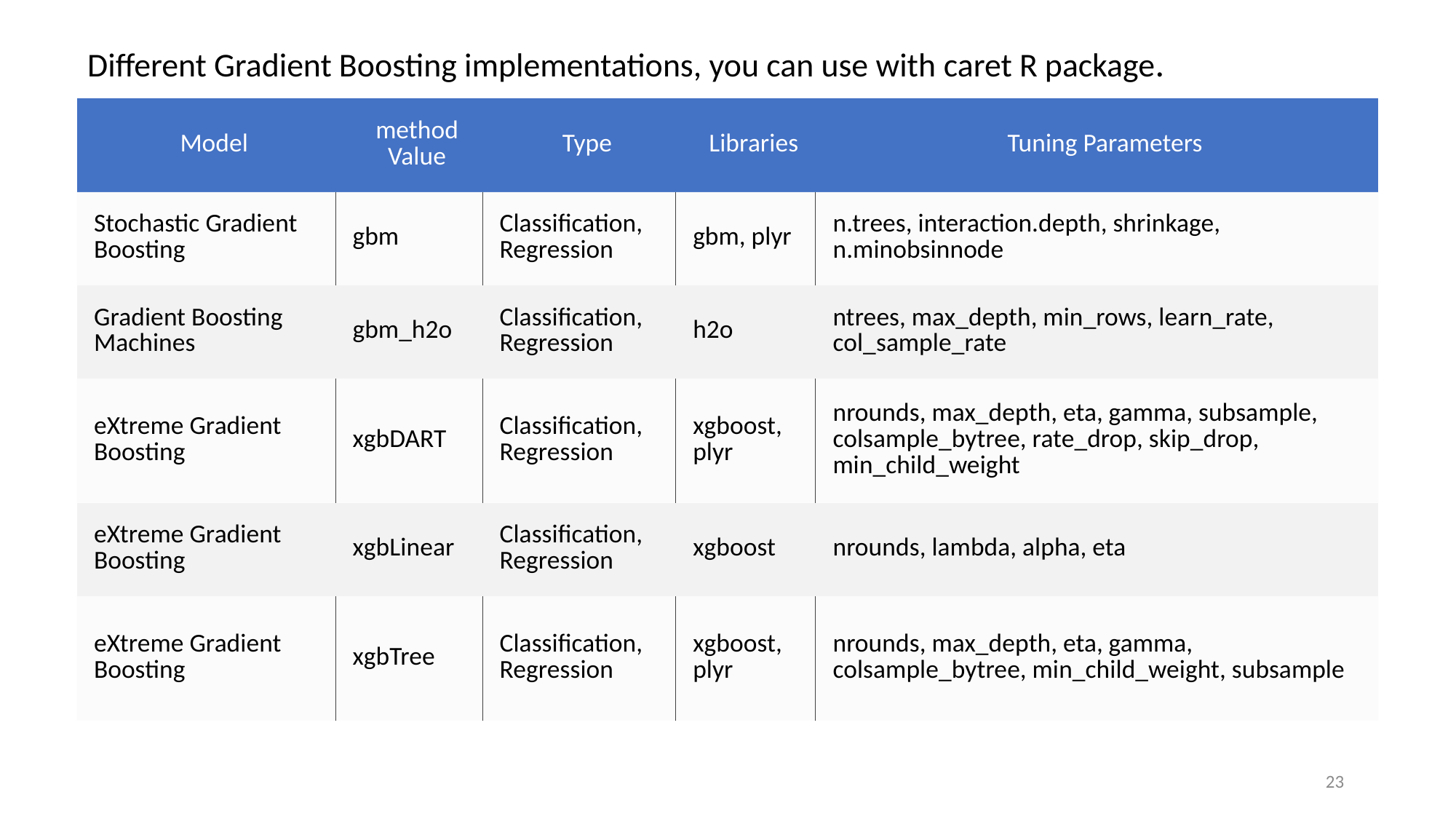

Different Gradient Boosting implementations, you can use with caret R package.

| Model | method Value | Type | Libraries | Tuning Parameters |
| --- | --- | --- | --- | --- |
| Stochastic Gradient Boosting | gbm | Classification, Regression | gbm, plyr | n.trees, interaction.depth, shrinkage, n.minobsinnode |
| Gradient Boosting Machines | gbm\_h2o | Classification, Regression | h2o | ntrees, max\_depth, min\_rows, learn\_rate, col\_sample\_rate |
| eXtreme Gradient Boosting | xgbDART | Classification, Regression | xgboost, plyr | nrounds, max\_depth, eta, gamma, subsample, colsample\_bytree, rate\_drop, skip\_drop, min\_child\_weight |
| eXtreme Gradient Boosting | xgbLinear | Classification, Regression | xgboost | nrounds, lambda, alpha, eta |
| eXtreme Gradient Boosting | xgbTree | Classification, Regression | xgboost, plyr | nrounds, max\_depth, eta, gamma, colsample\_bytree, min\_child\_weight, subsample |
23